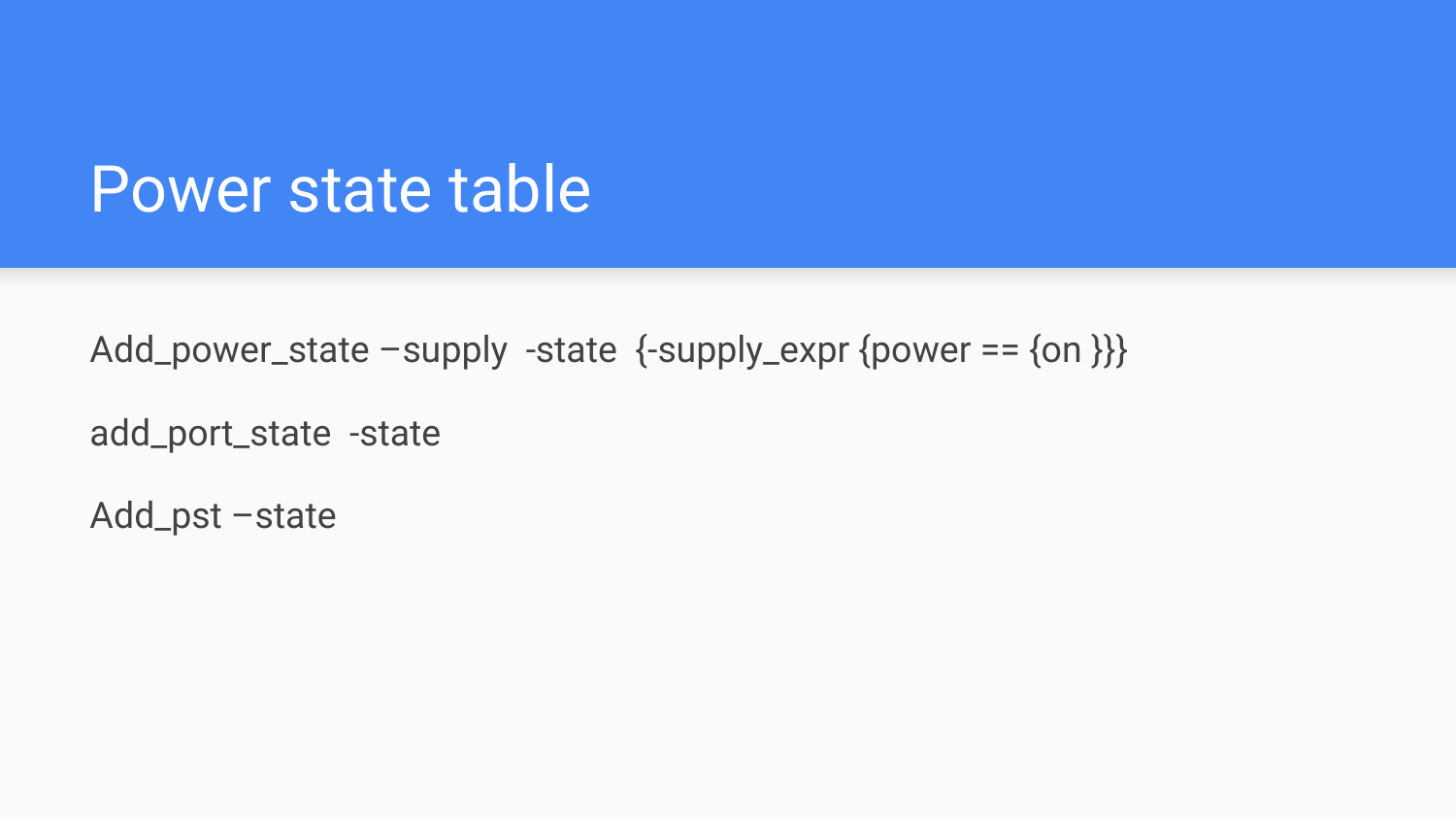

# Power state table
Add_power_state –supply  -state  {-supply_expr {power == {on }}}
add_port_state  -state
Add_pst –state